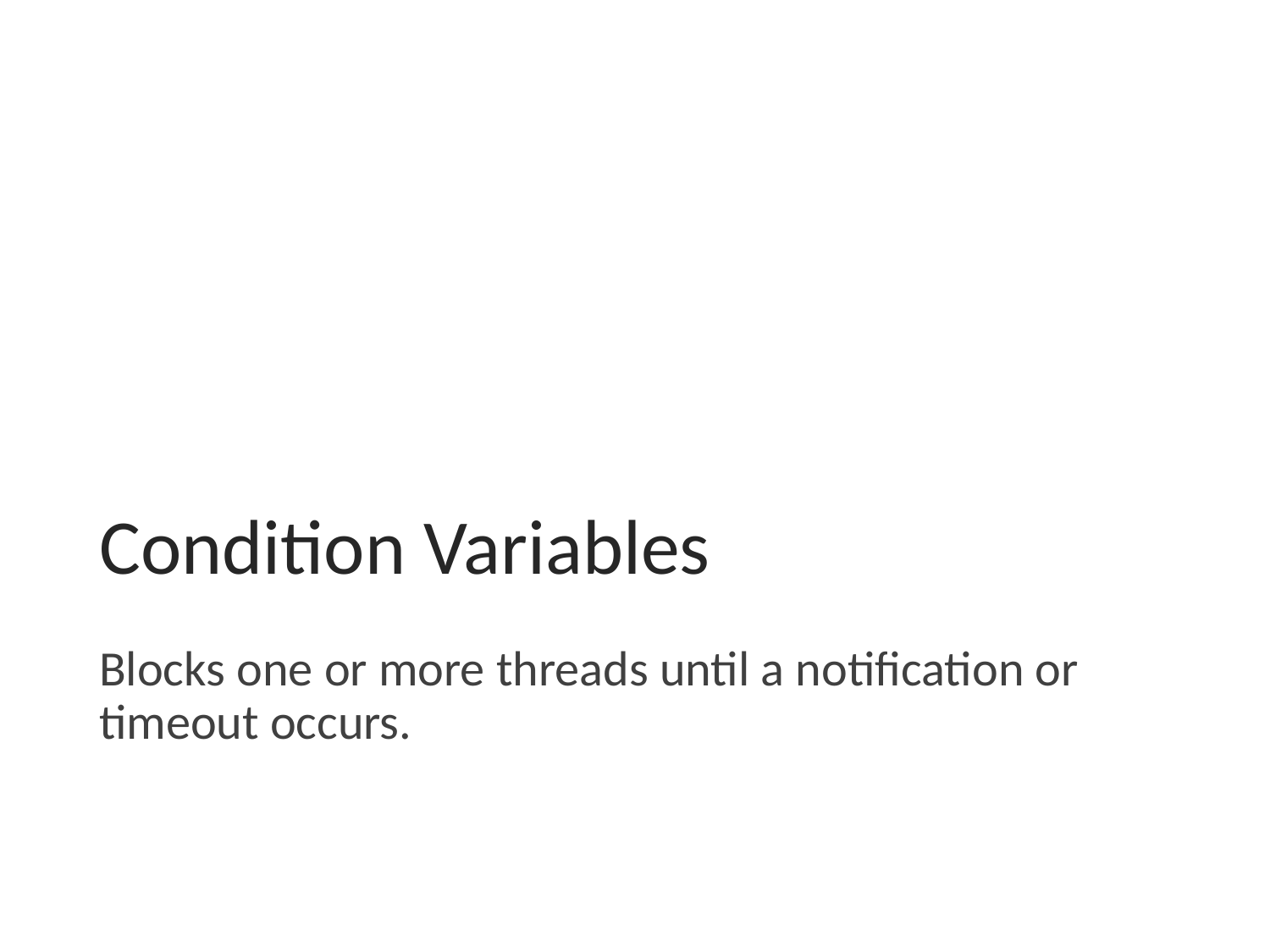

# Condition Variables
Blocks one or more threads until a notification or timeout occurs.